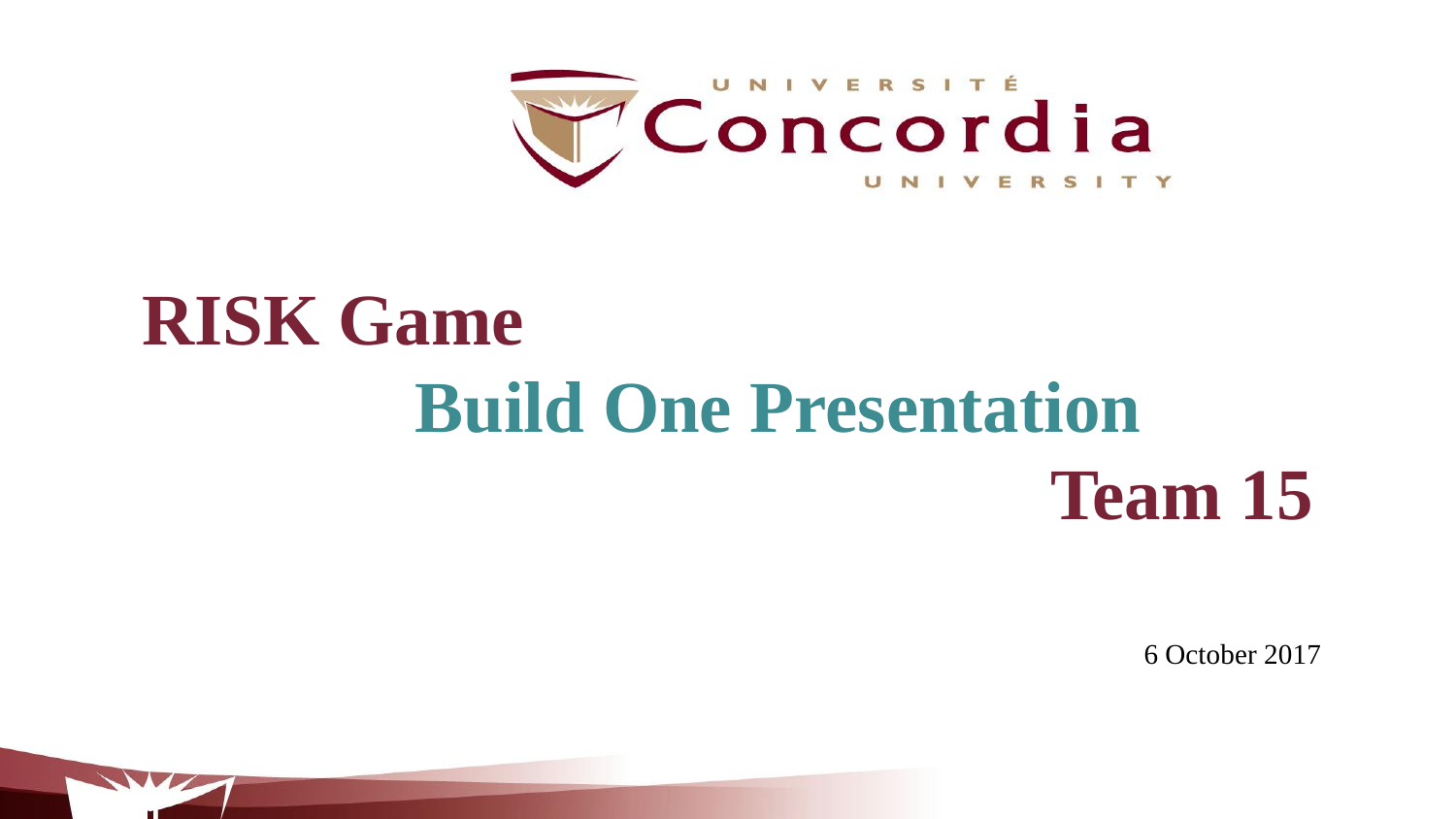

# RISK Game Build One Presentation Team 15
6 October 2017